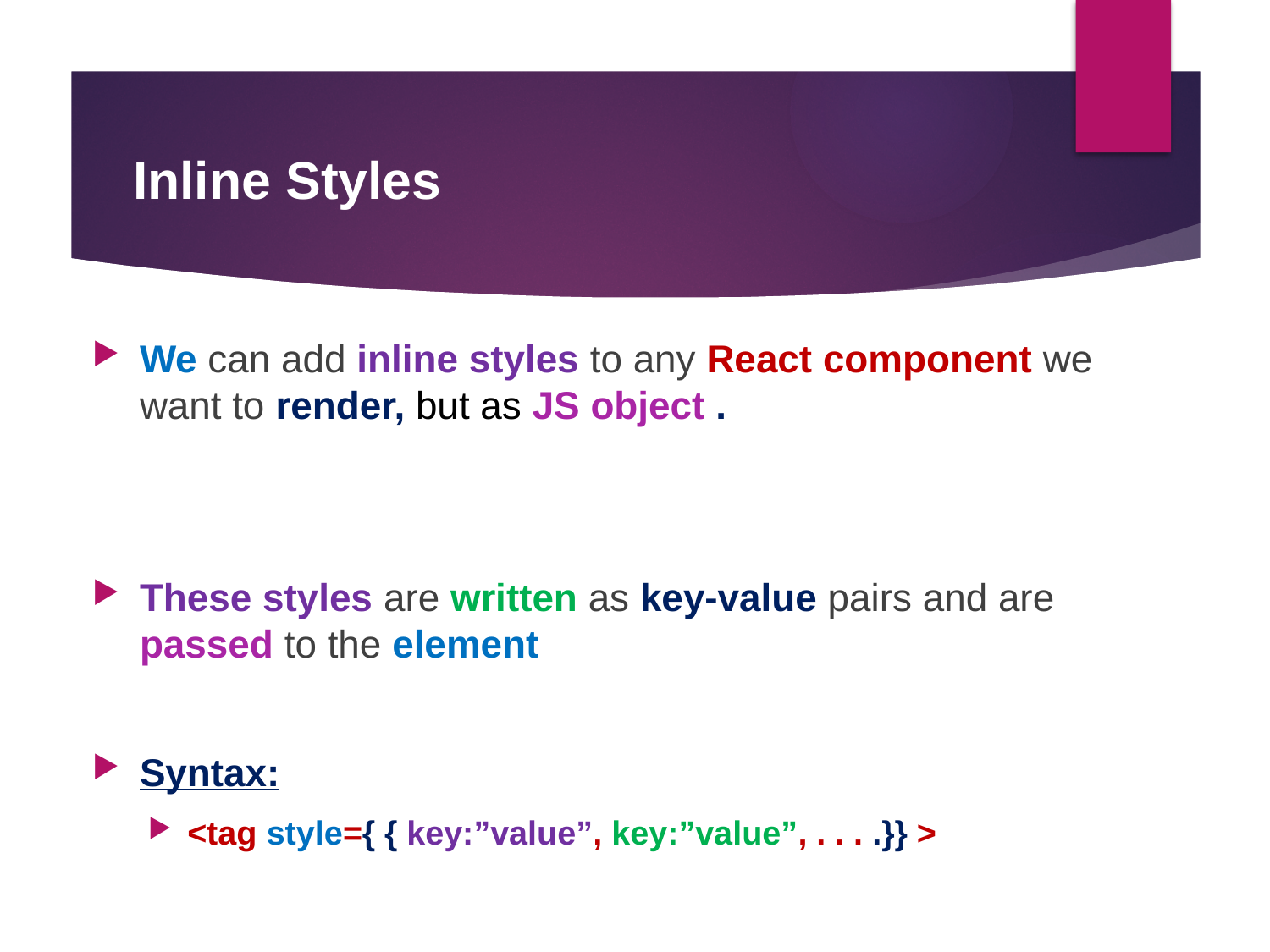

#
Inline Styles
We can add inline styles to any React component we want to render, but as JS object .

These styles are written as key-value pairs and are passed to the element

Syntax:
<tag style={ { key:”value”, key:”value”, . . . .}} >